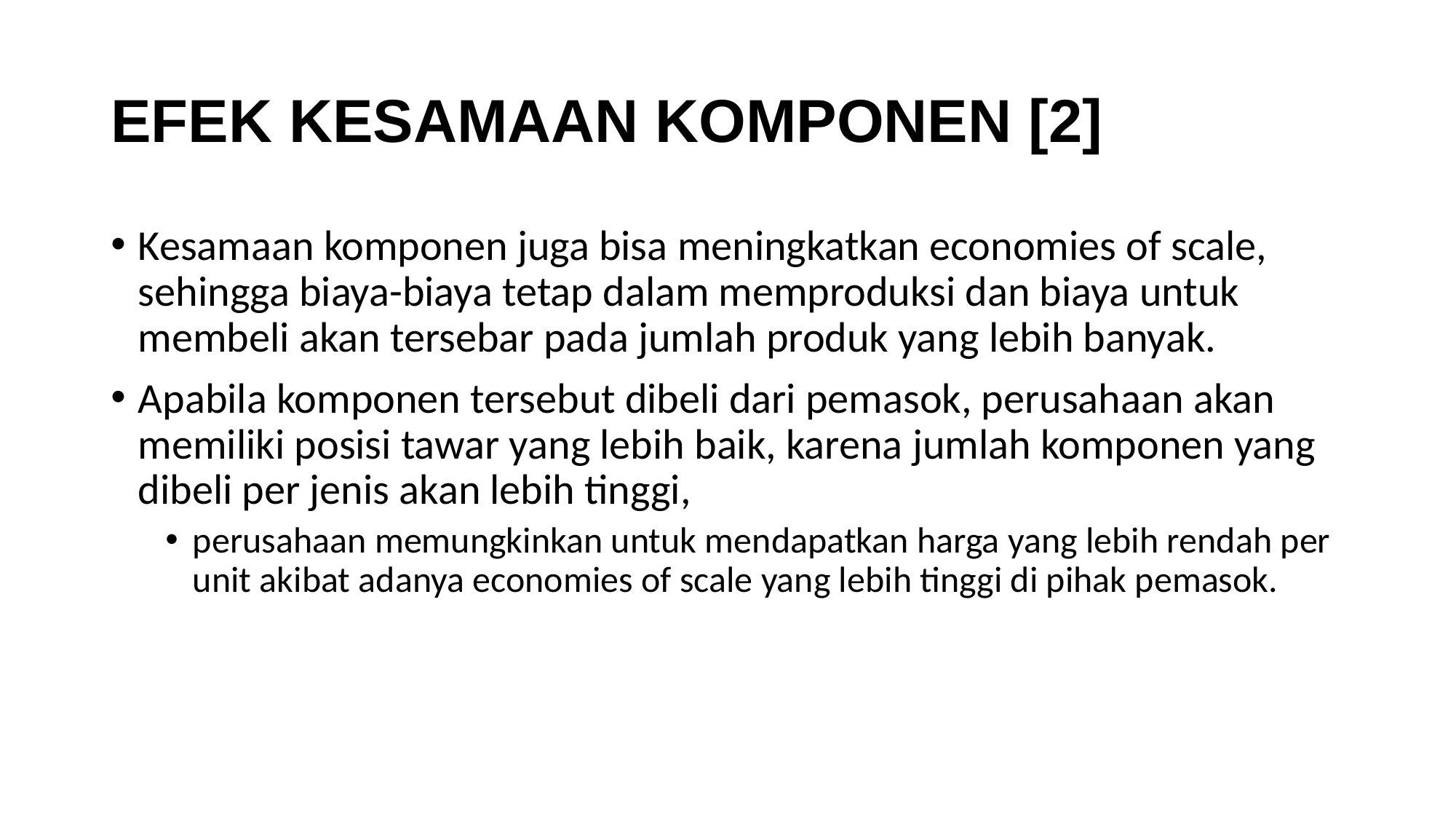

# EFEK KESAMAAN KOMPONEN [2]
Kesamaan komponen juga bisa meningkatkan economies of scale, sehingga biaya-biaya tetap dalam memproduksi dan biaya untuk membeli akan tersebar pada jumlah produk yang lebih banyak.
Apabila komponen tersebut dibeli dari pemasok, perusahaan akan memiliki posisi tawar yang lebih baik, karena jumlah komponen yang dibeli per jenis akan lebih tinggi,
perusahaan memungkinkan untuk mendapatkan harga yang lebih rendah per unit akibat adanya economies of scale yang lebih tinggi di pihak pemasok.